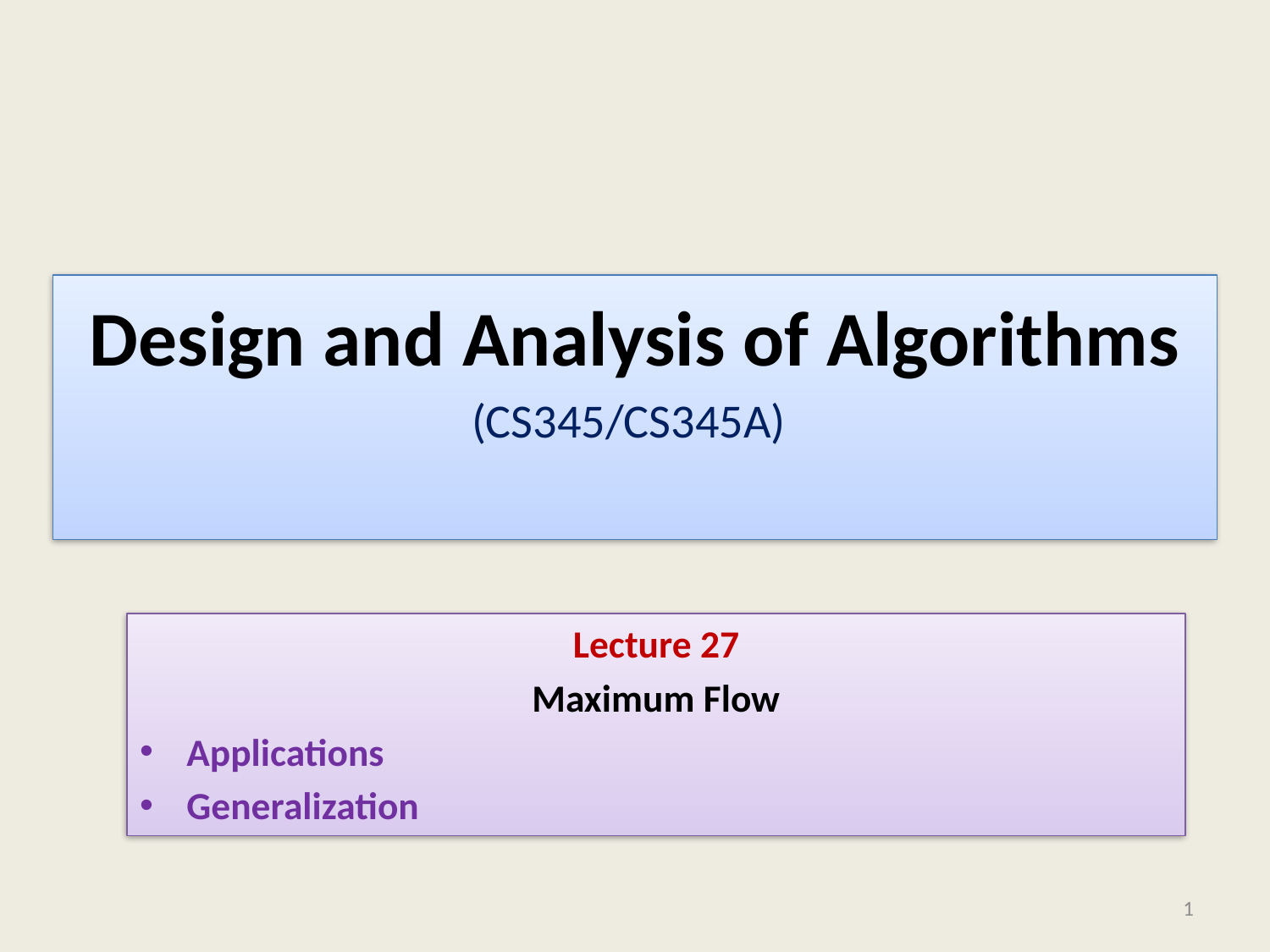

# Design and Analysis of Algorithms (CS345/CS345A)
Lecture 27
Maximum Flow
Applications
Generalization
1